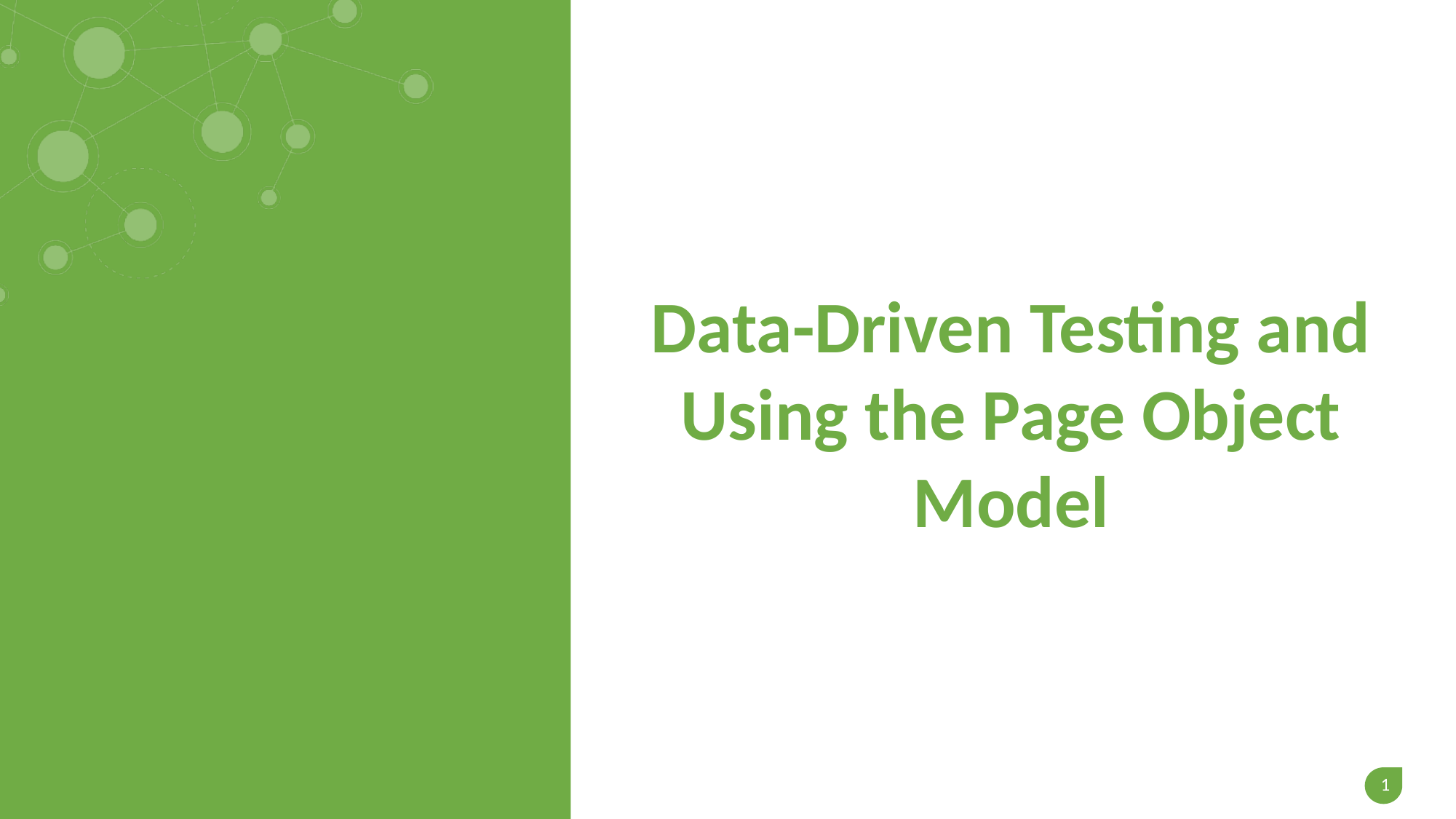

Data-Driven Testing and Using the Page Object Model
#
1